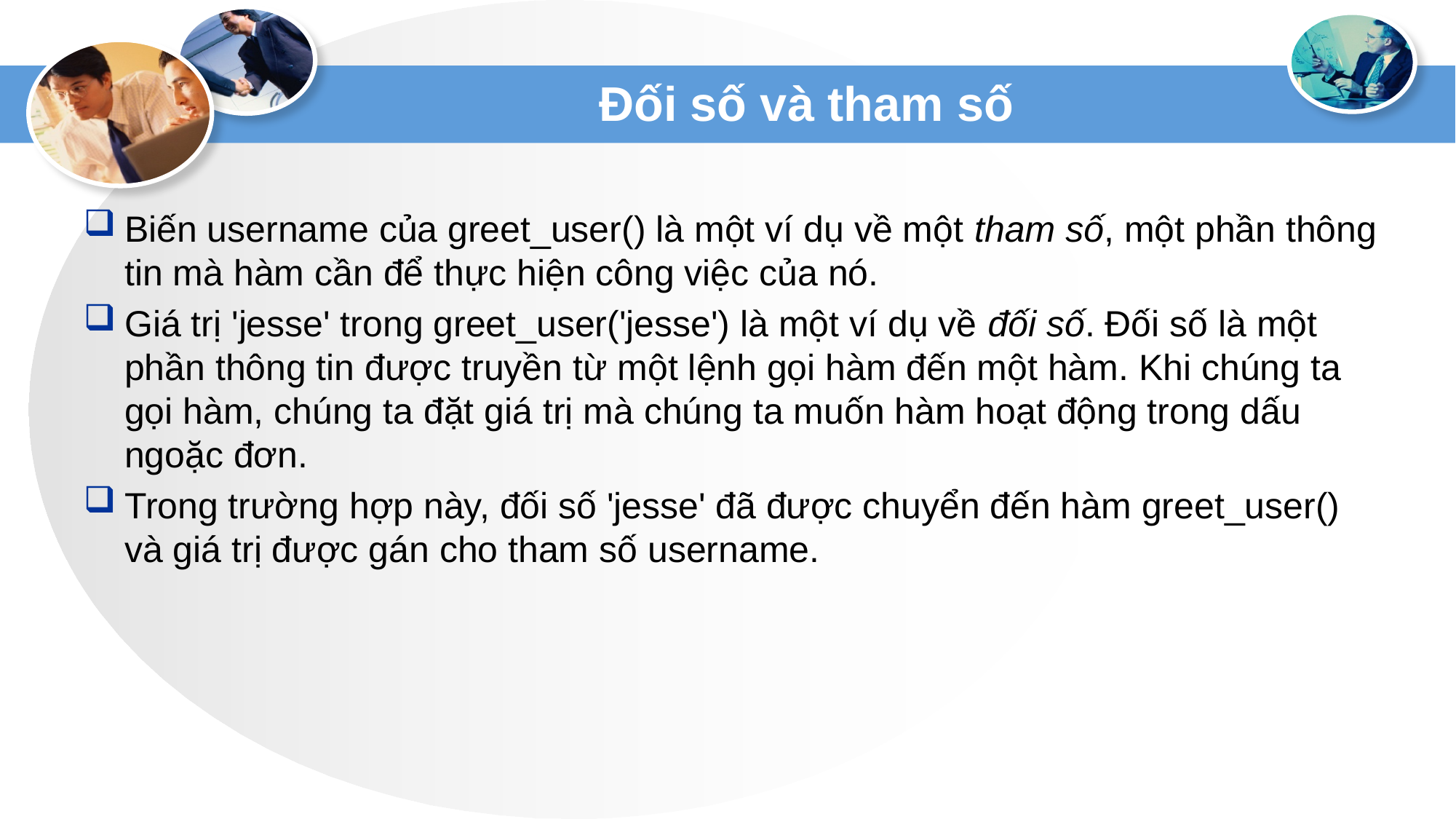

# Đối số và tham số
Biến username của greet_user() là một ví dụ về một tham số, một phần thông tin mà hàm cần để thực hiện công việc của nó.
Giá trị 'jesse' trong greet_user('jesse') là một ví dụ về đối số. Đối số là một phần thông tin được truyền từ một lệnh gọi hàm đến một hàm. Khi chúng ta gọi hàm, chúng ta đặt giá trị mà chúng ta muốn hàm hoạt động trong dấu ngoặc đơn.
Trong trường hợp này, đối số 'jesse' đã được chuyển đến hàm greet_user() và giá trị được gán cho tham số username.